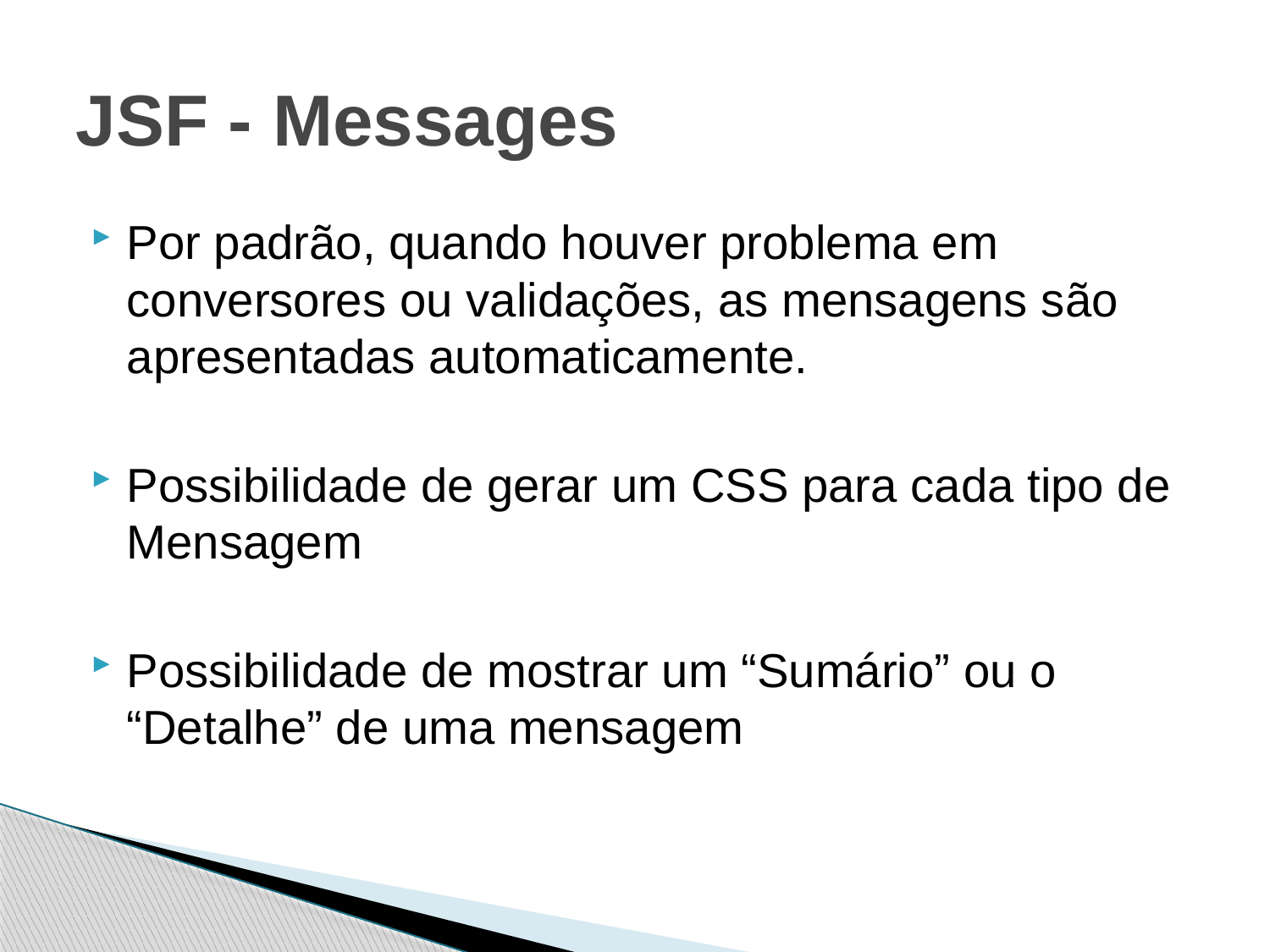

# JSF - Messages
Por padrão, quando houver problema em conversores ou validações, as mensagens são apresentadas automaticamente.

Possibilidade de gerar um CSS para cada tipo de Mensagem

Possibilidade de mostrar um “Sumário” ou o “Detalhe” de uma mensagem